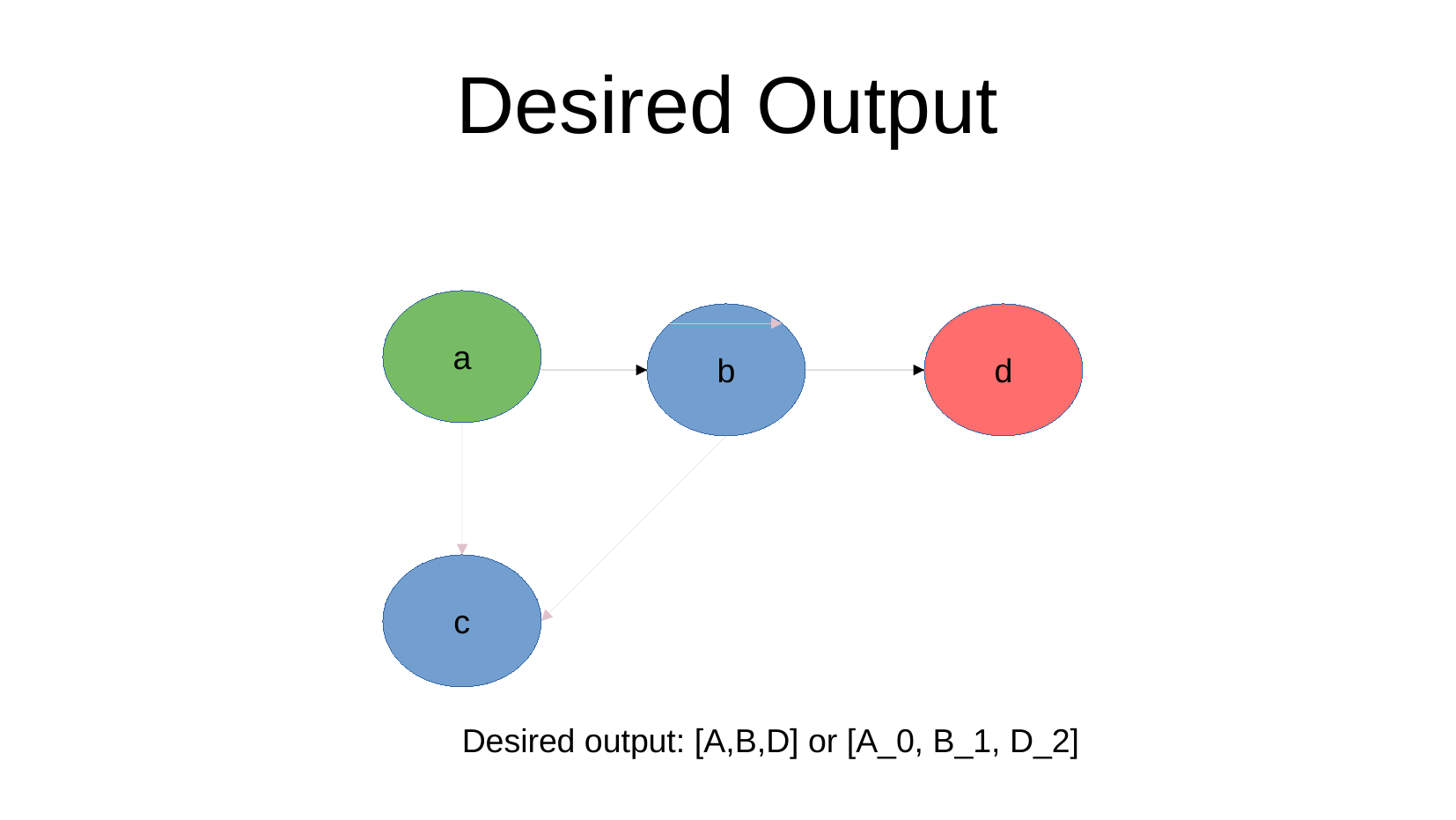

Desired Output
a
b
d

c
Desired output: [A,B,D] or [A_0, B_1, D_2]